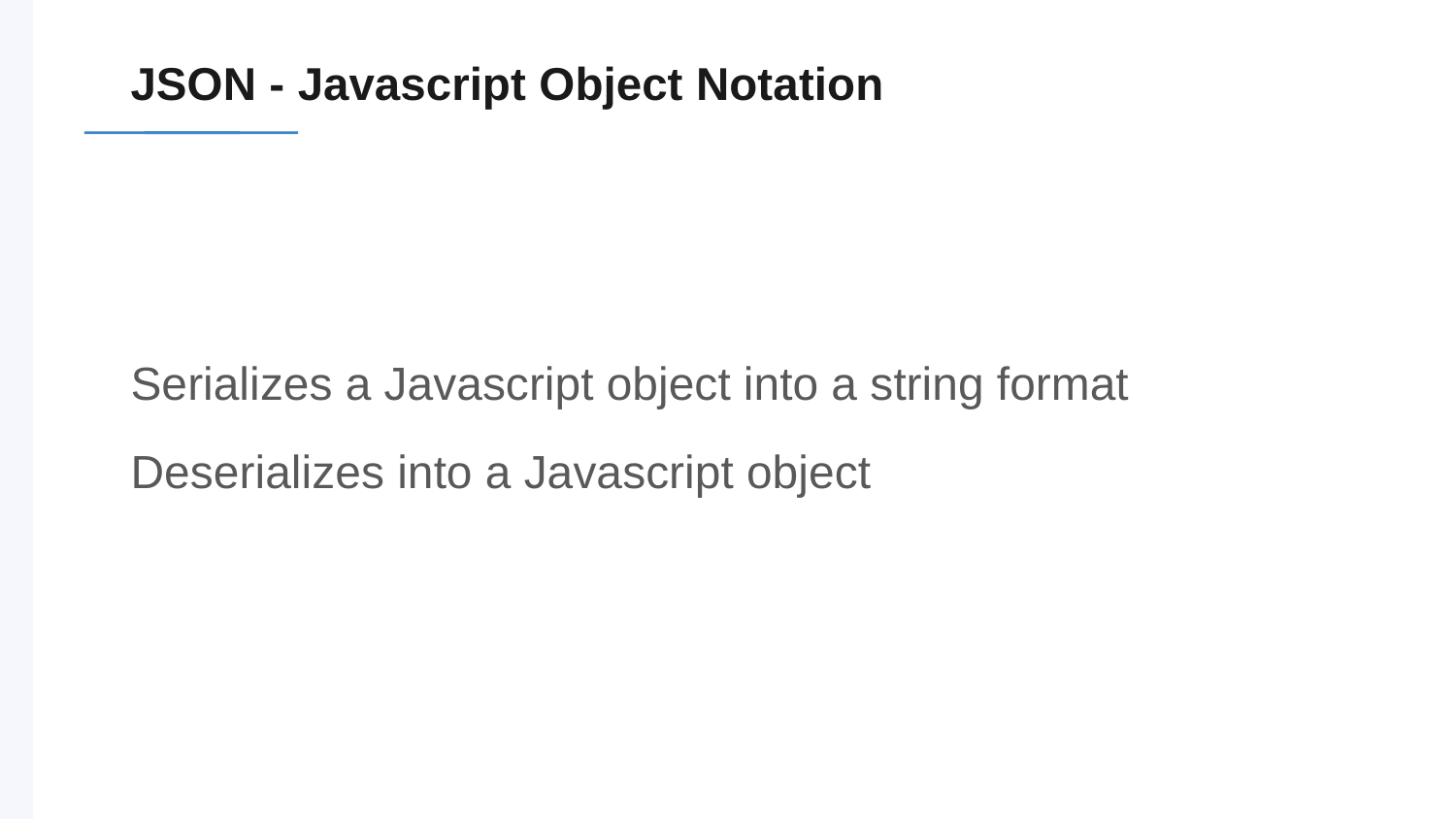

# JSON - Javascript Object Notation
Serializes a Javascript object into a string format
Deserializes into a Javascript object